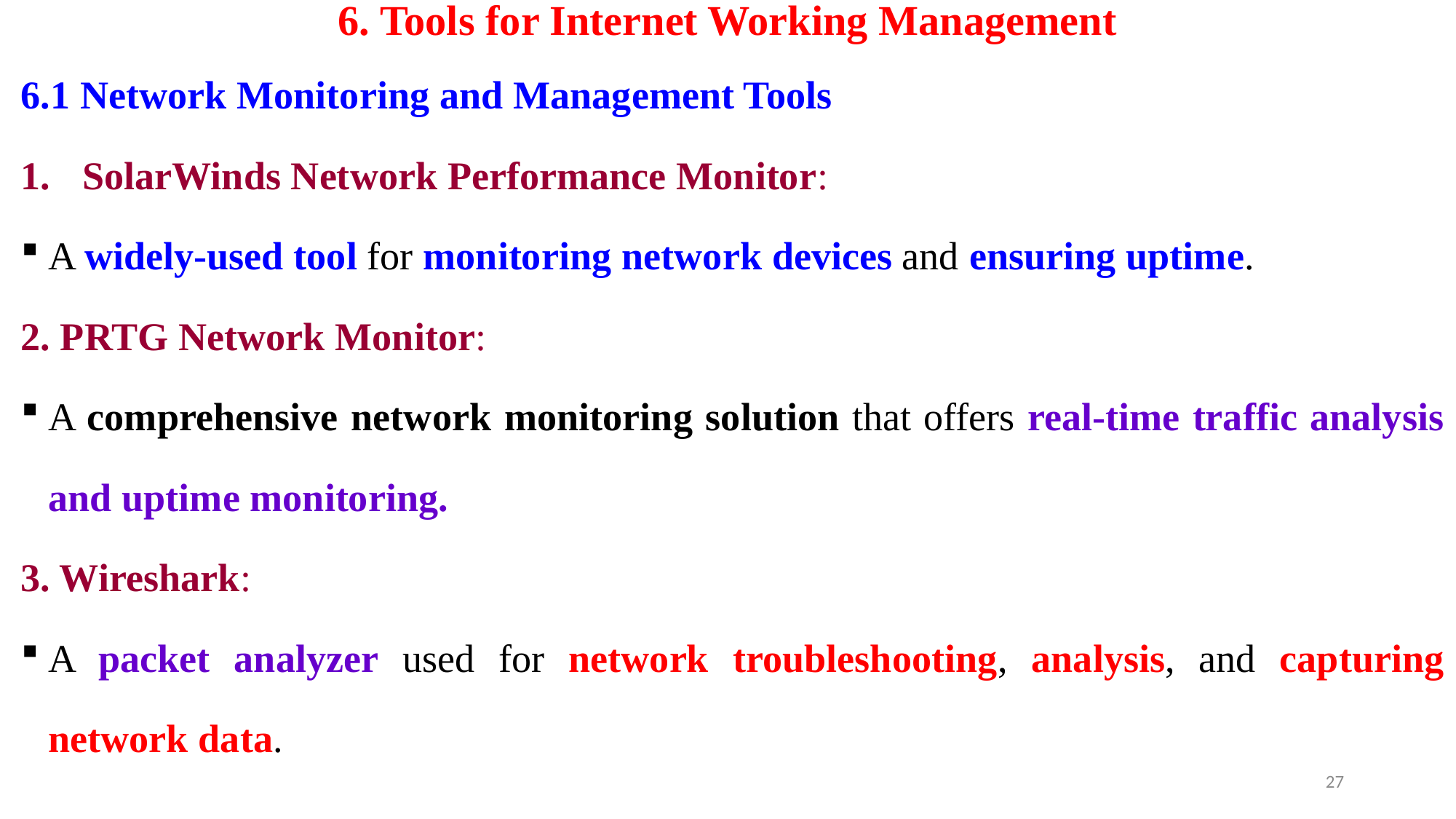

# 6. Tools for Internet Working Management
6.1 Network Monitoring and Management Tools
SolarWinds Network Performance Monitor:
A widely-used tool for monitoring network devices and ensuring uptime.
2. PRTG Network Monitor:
A comprehensive network monitoring solution that offers real-time traffic analysis and uptime monitoring.
3. Wireshark:
A packet analyzer used for network troubleshooting, analysis, and capturing network data.
27